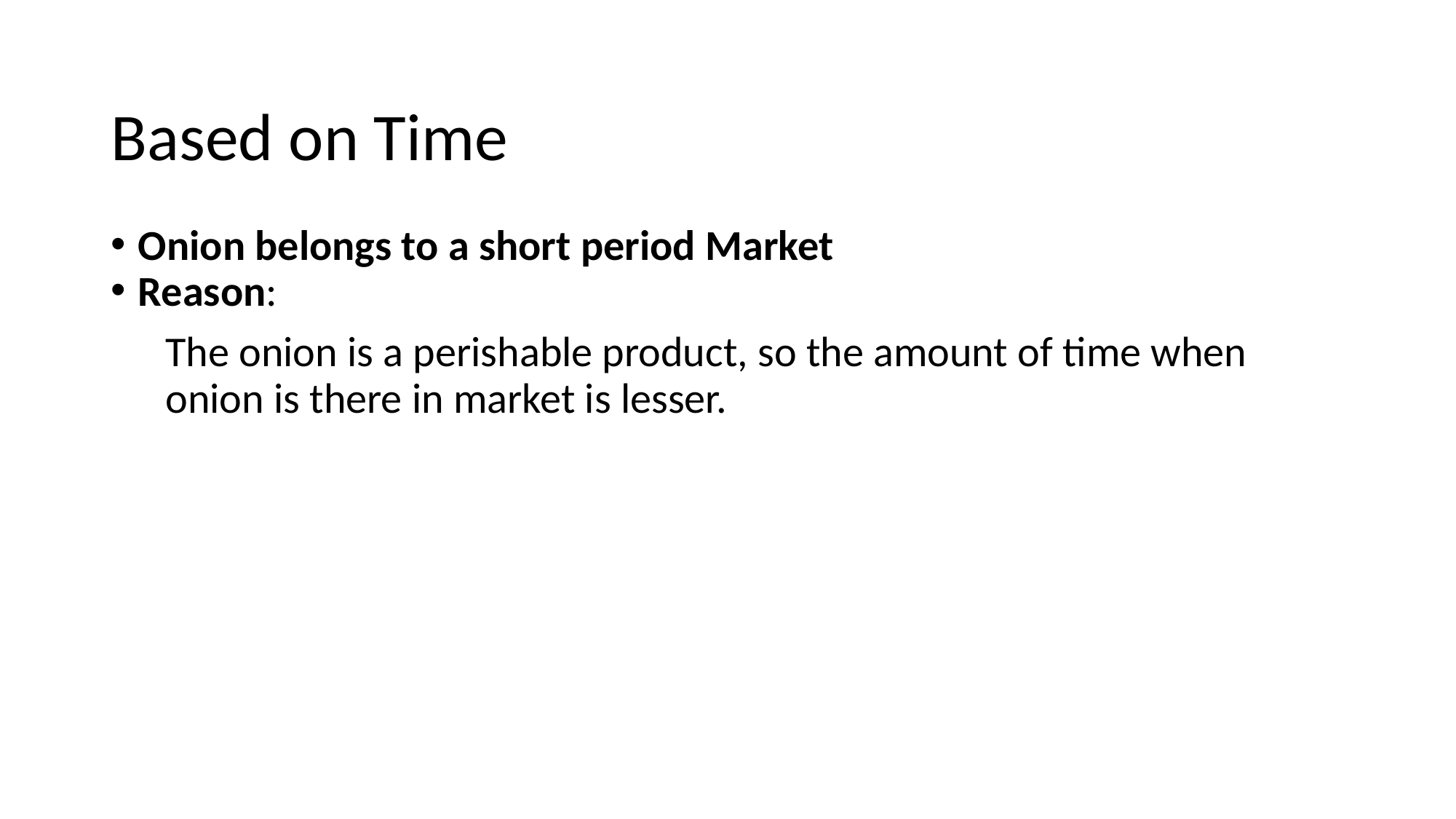

# Based on Time
Onion belongs to a short period Market
Reason:
The onion is a perishable product, so the amount of time when onion is there in market is lesser.